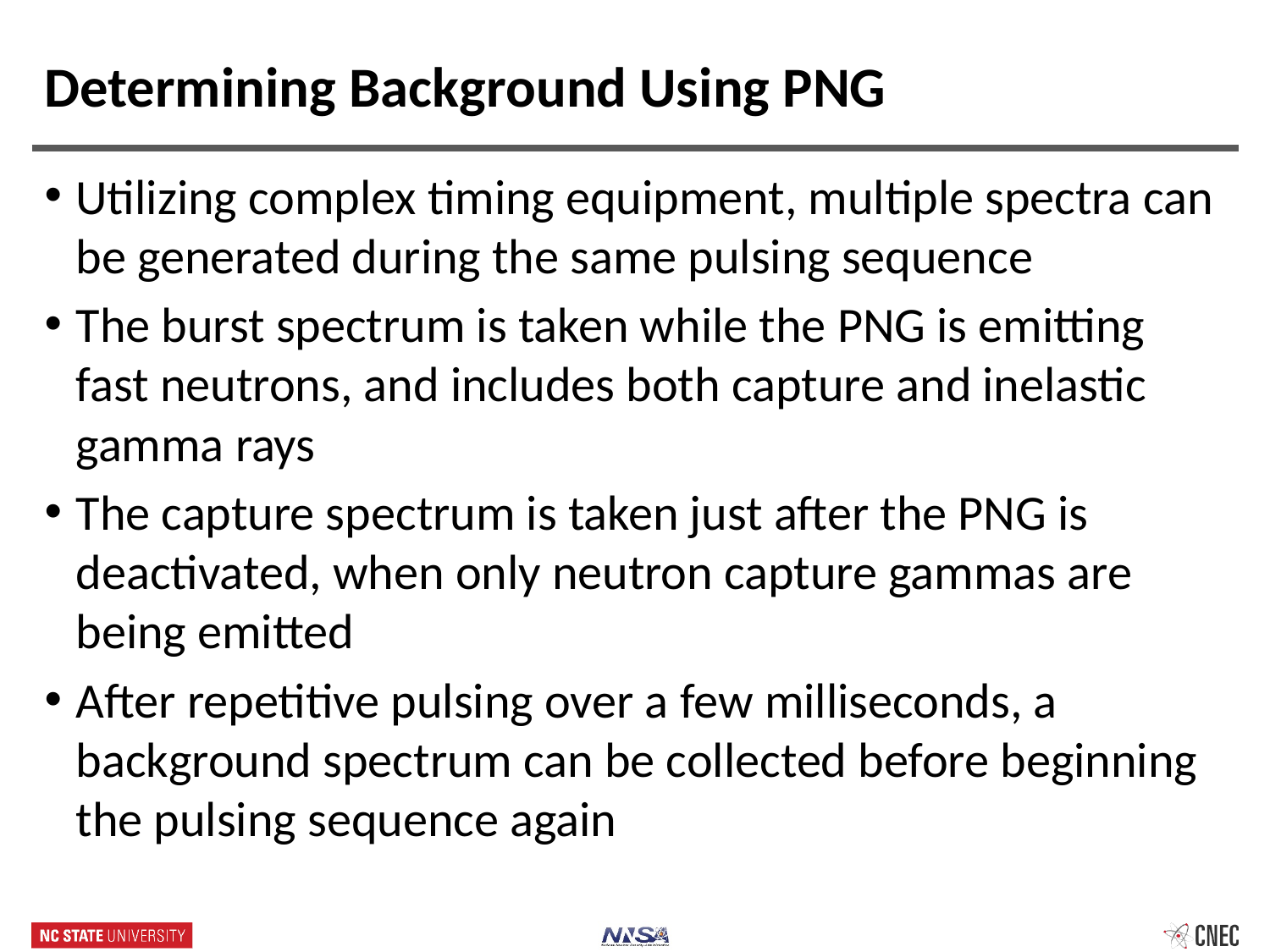

# Determining Background Using PNG
Utilizing complex timing equipment, multiple spectra can be generated during the same pulsing sequence
The burst spectrum is taken while the PNG is emitting fast neutrons, and includes both capture and inelastic gamma rays
The capture spectrum is taken just after the PNG is deactivated, when only neutron capture gammas are being emitted
After repetitive pulsing over a few milliseconds, a background spectrum can be collected before beginning the pulsing sequence again